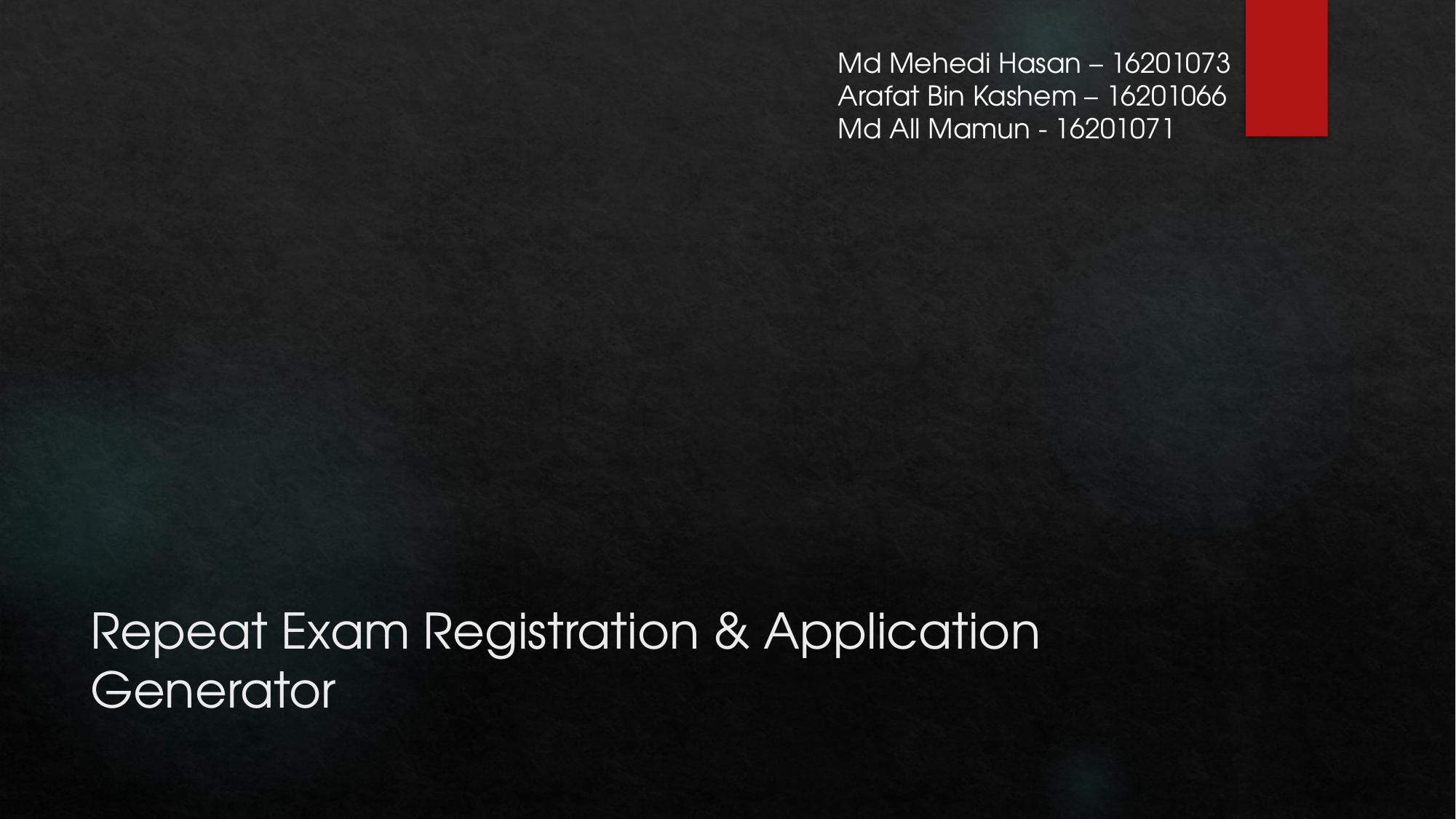

Md Mehedi Hasan – 16201073
Arafat Bin Kashem – 16201066
Md All Mamun - 16201071
# Repeat Exam Registration & Application Generator